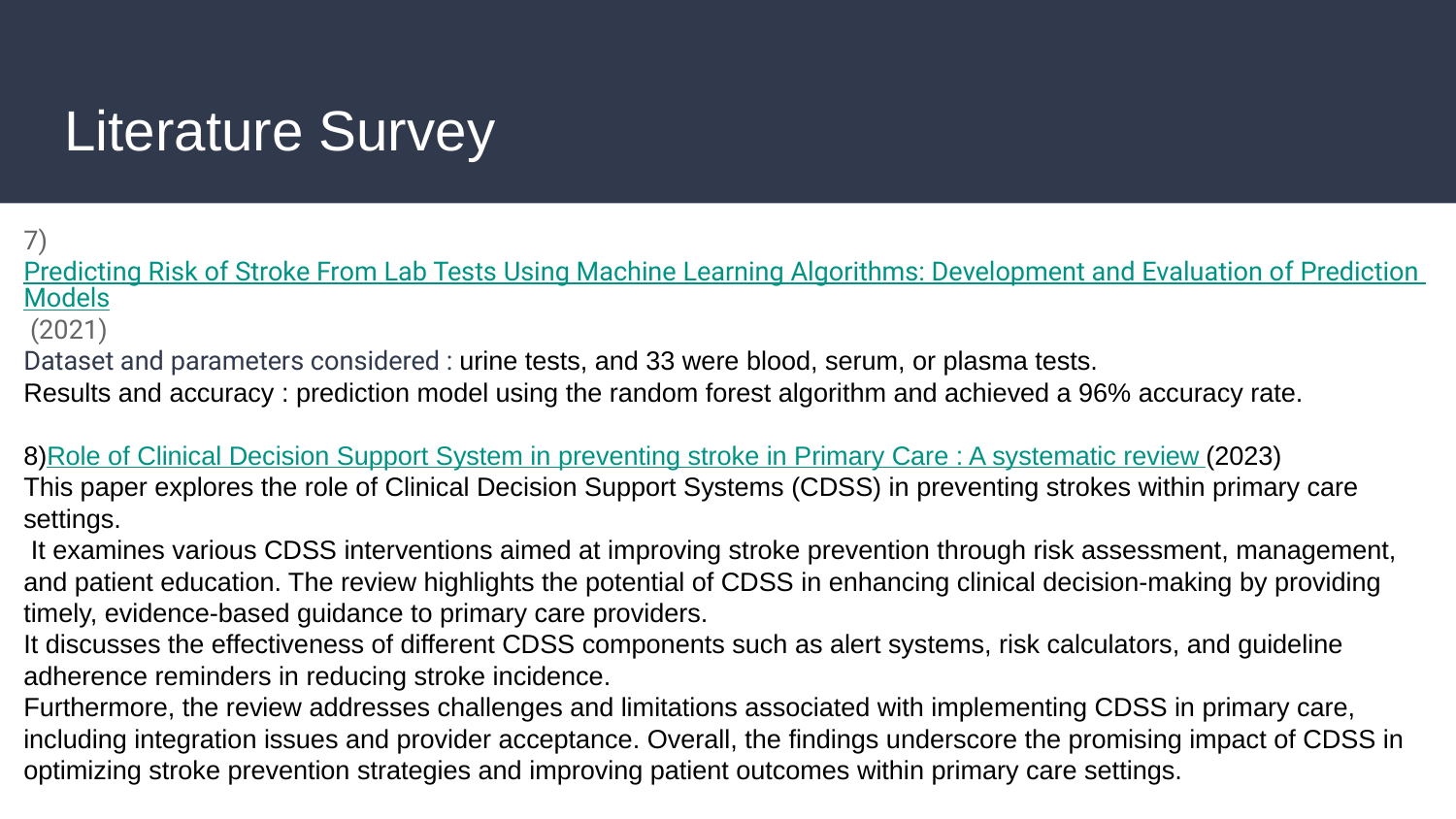

# Literature Survey
7) Predicting Risk of Stroke From Lab Tests Using Machine Learning Algorithms: Development and Evaluation of Prediction Models (2021)
Dataset and parameters considered : urine tests, and 33 were blood, serum, or plasma tests.
Results and accuracy : prediction model using the random forest algorithm and achieved a 96% accuracy rate.

8)Role of Clinical Decision Support System in preventing stroke in Primary Care : A systematic review (2023)
This paper explores the role of Clinical Decision Support Systems (CDSS) in preventing strokes within primary care settings.
 It examines various CDSS interventions aimed at improving stroke prevention through risk assessment, management, and patient education. The review highlights the potential of CDSS in enhancing clinical decision-making by providing timely, evidence-based guidance to primary care providers.
It discusses the effectiveness of different CDSS components such as alert systems, risk calculators, and guideline adherence reminders in reducing stroke incidence.
Furthermore, the review addresses challenges and limitations associated with implementing CDSS in primary care, including integration issues and provider acceptance. Overall, the findings underscore the promising impact of CDSS in optimizing stroke prevention strategies and improving patient outcomes within primary care settings.